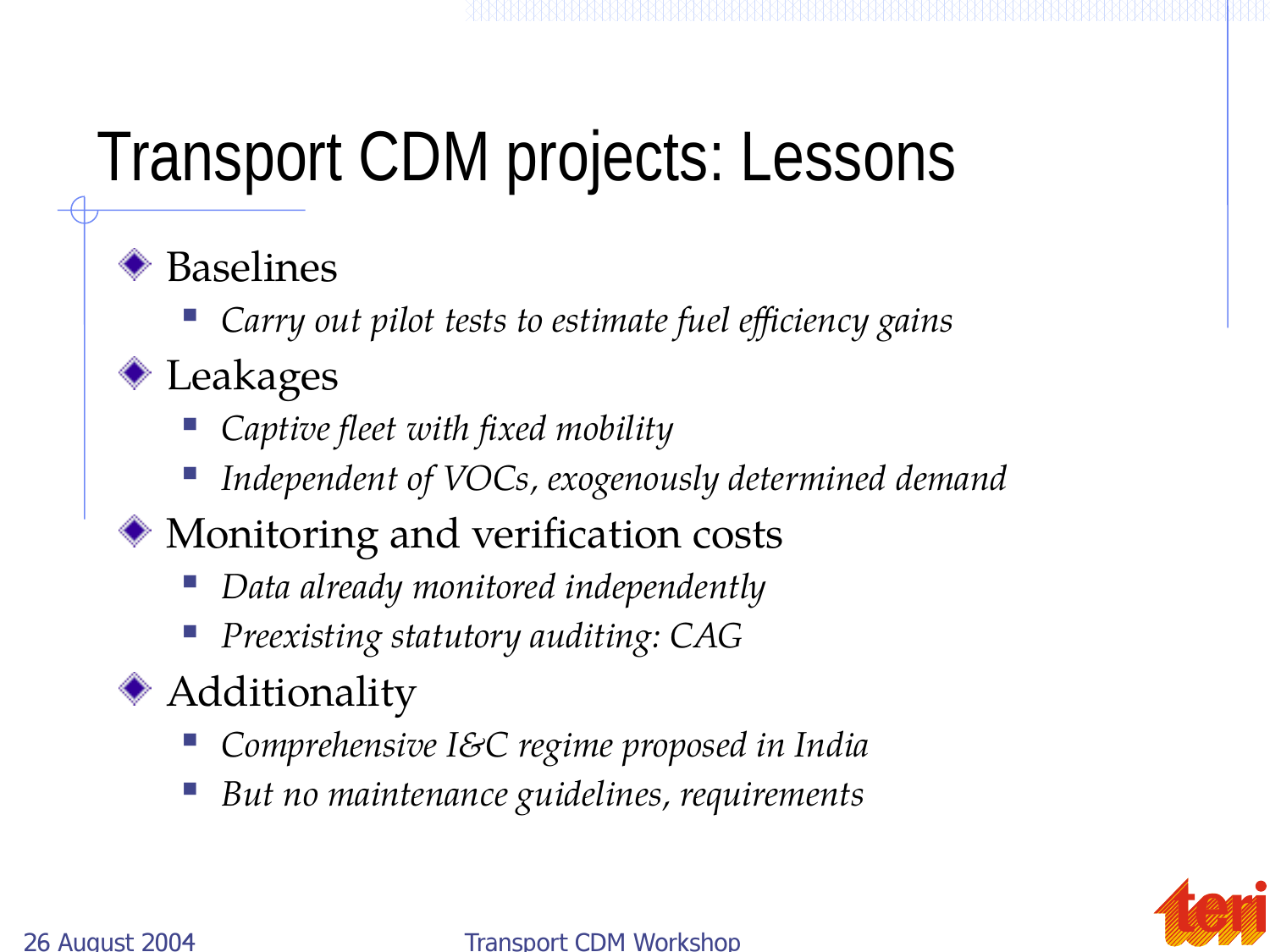

# Transport CDM projects: Lessons
Baselines
Carry out pilot tests to estimate fuel efficiency gains
Leakages
Captive fleet with fixed mobility
Independent of VOCs, exogenously determined demand
Monitoring and verification costs
Data already monitored independently
Preexisting statutory auditing: CAG
Additionality
Comprehensive I&C regime proposed in India
But no maintenance guidelines, requirements
26 August 2004
Transport CDM Workshop